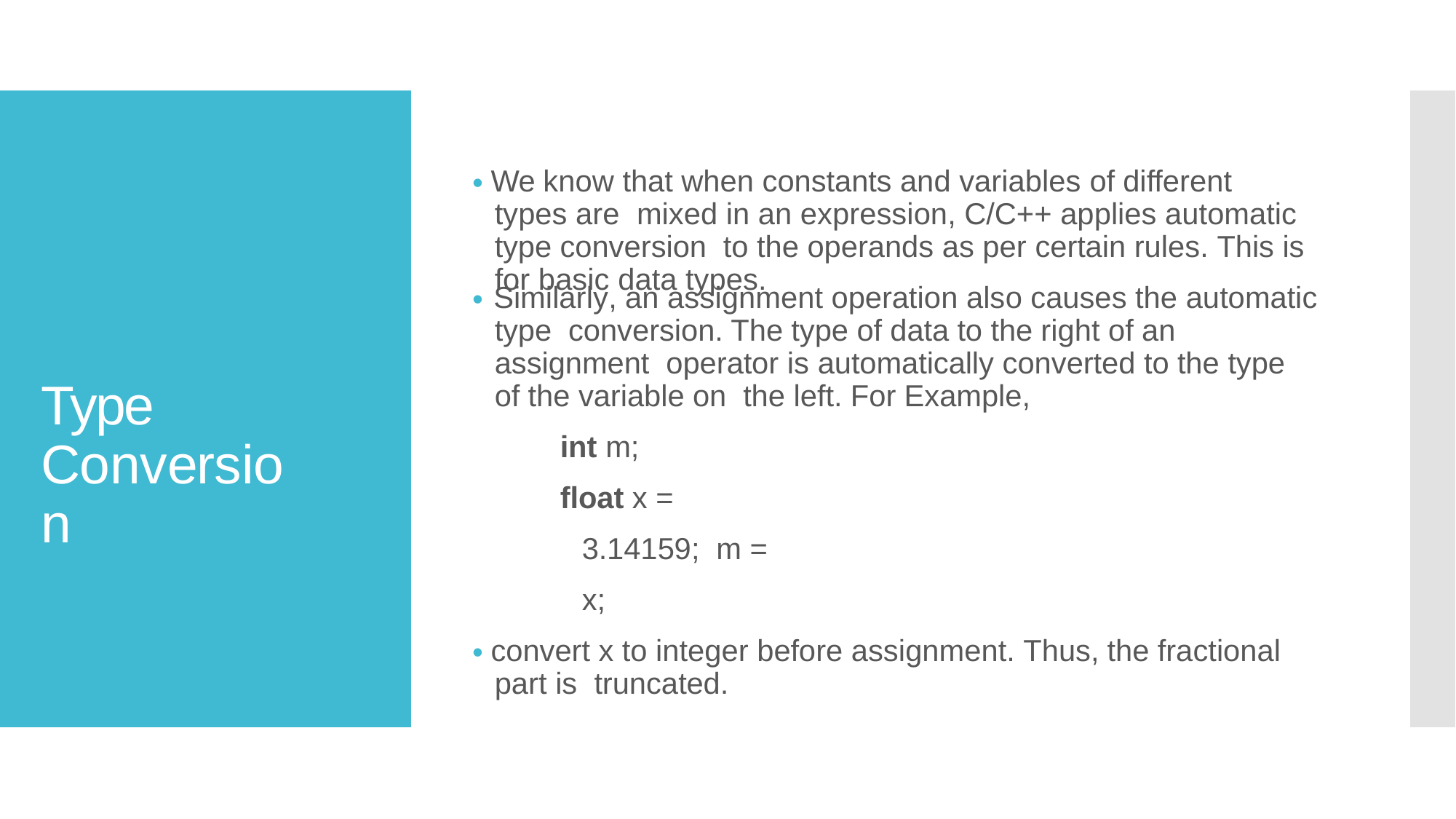

# 🞄 We know that when constants and variables of different types are  mixed in an expression, C/C++ applies automatic type conversion  to the operands as per certain rules. This is for basic data types.
🞄 Similarly, an assignment operation also causes the automatic type  conversion. The type of data to the right of an assignment  operator is automatically converted to the type of the variable on  the left. For Example,
int m;
float x = 3.14159;  m = x;
🞄 convert x to integer before assignment. Thus, the fractional part is  truncated.
Type  Conversion